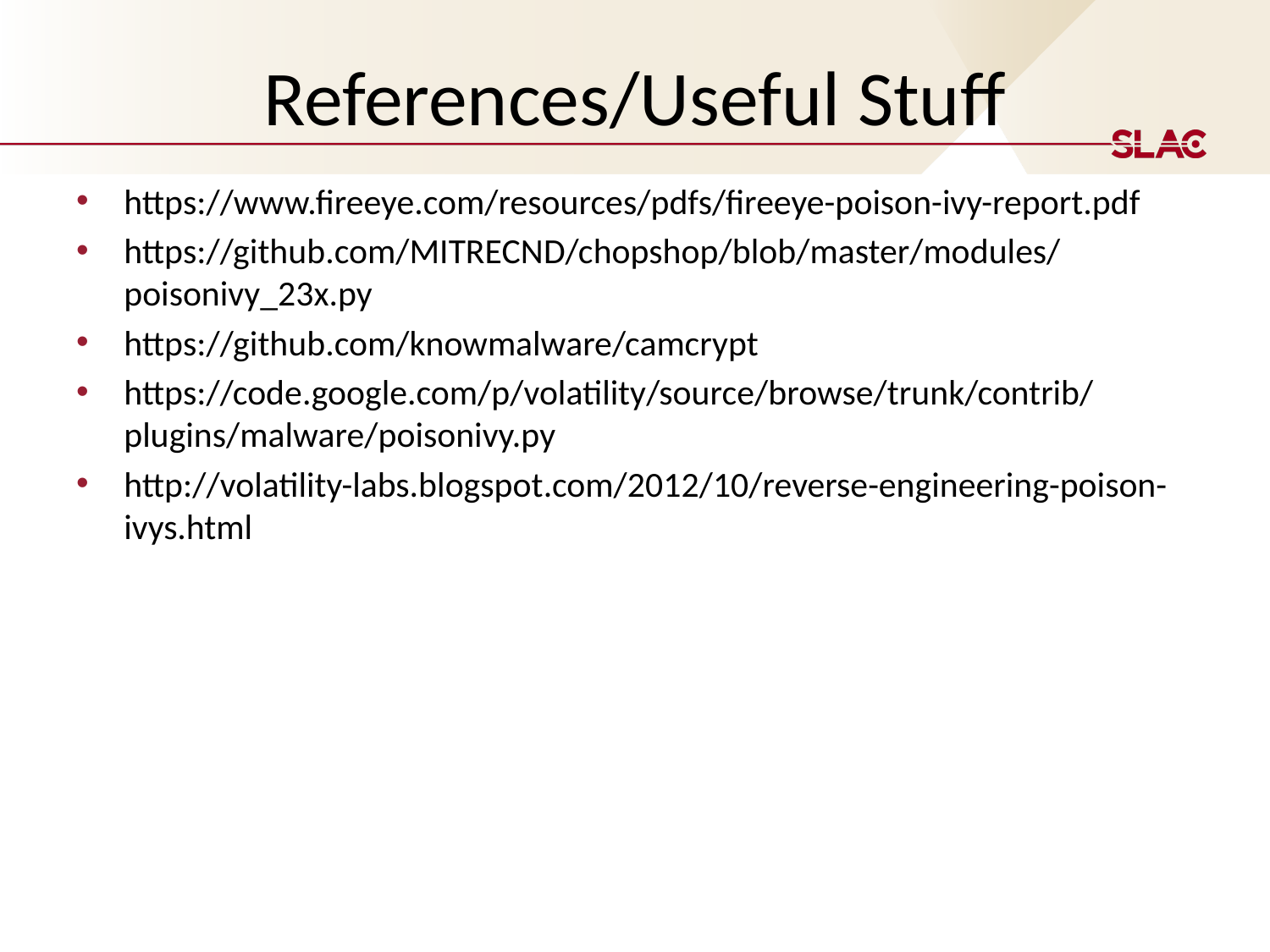

# References/Useful Stuff
https://www.fireeye.com/resources/pdfs/fireeye-poison-ivy-report.pdf
https://github.com/MITRECND/chopshop/blob/master/modules/poisonivy_23x.py
https://github.com/knowmalware/camcrypt
https://code.google.com/p/volatility/source/browse/trunk/contrib/plugins/malware/poisonivy.py
http://volatility-labs.blogspot.com/2012/10/reverse-engineering-poison-ivys.html